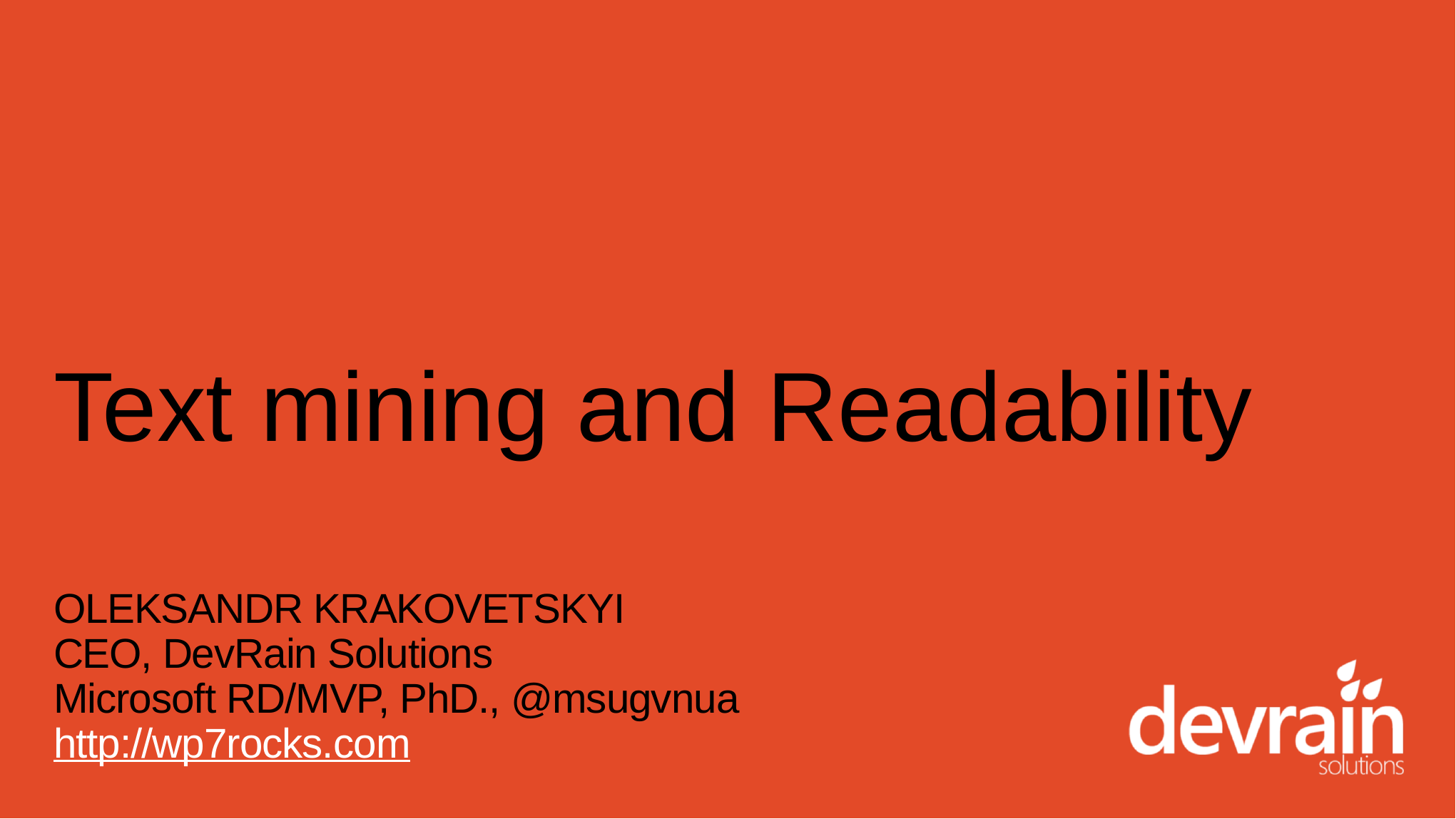

# Text mining and Readability
OLEKSANDR KRAKOVETSKYI
CEO, DevRain Solutions
Microsoft RD/MVP, PhD., @msugvnua
http://wp7rocks.com